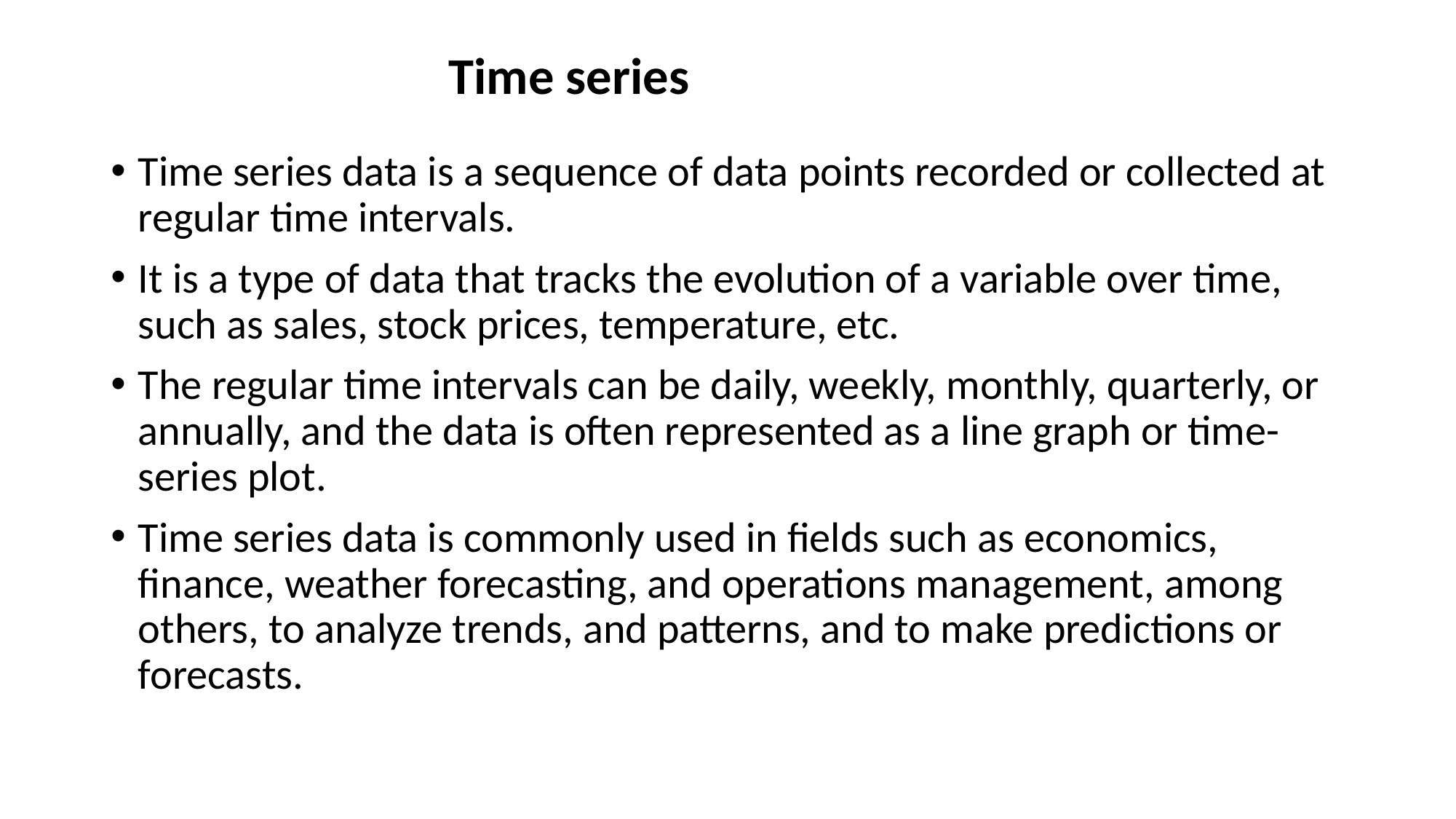

# Time series
Time series data is a sequence of data points recorded or collected at regular time intervals.
It is a type of data that tracks the evolution of a variable over time, such as sales, stock prices, temperature, etc.
The regular time intervals can be daily, weekly, monthly, quarterly, or annually, and the data is often represented as a line graph or time-series plot.
Time series data is commonly used in fields such as economics, finance, weather forecasting, and operations management, among others, to analyze trends, and patterns, and to make predictions or forecasts.